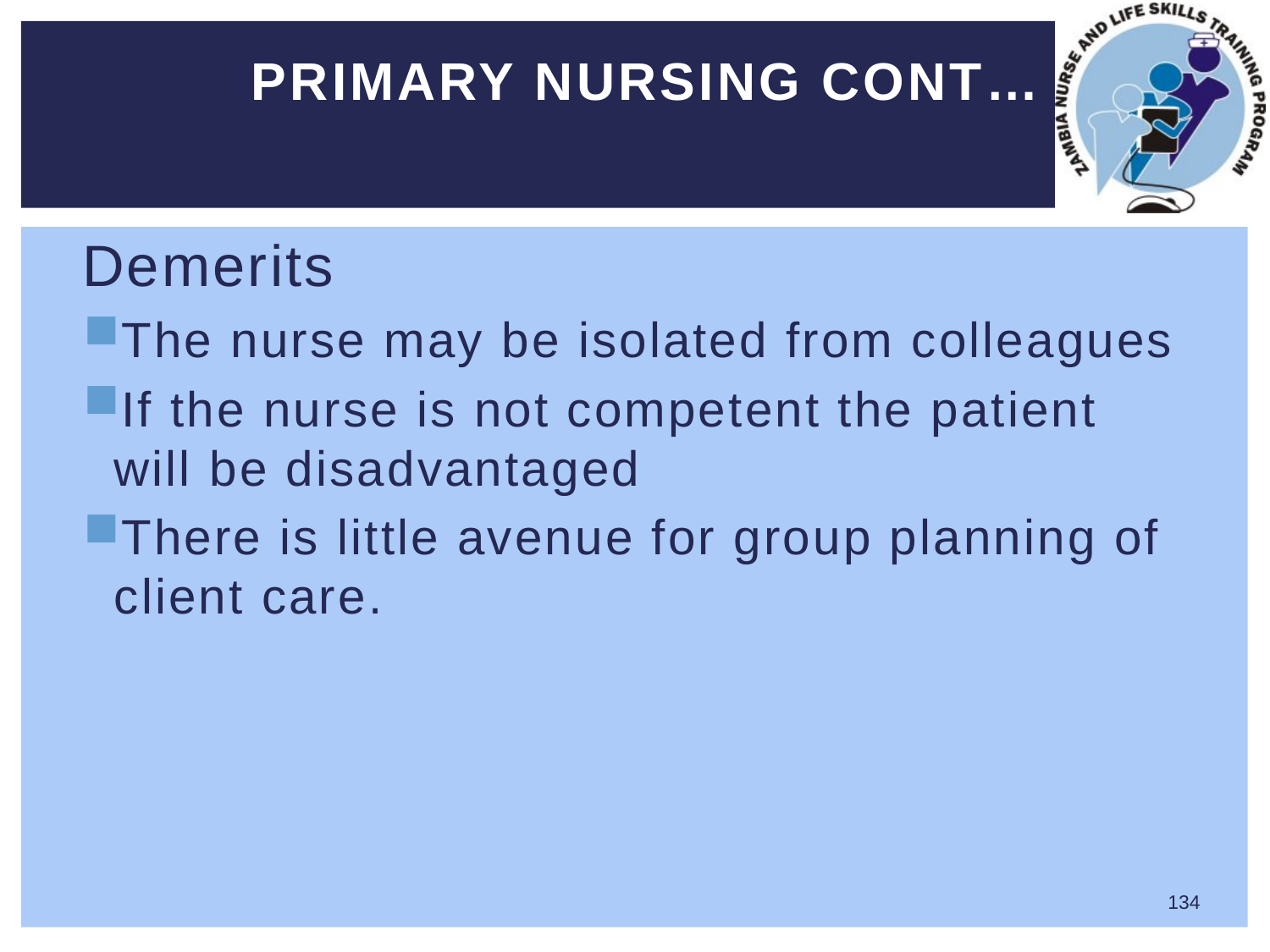

# Primary Nursing cont…
Demerits
The nurse may be isolated from colleagues
If the nurse is not competent the patient will be disadvantaged
There is little avenue for group planning of client care.
134